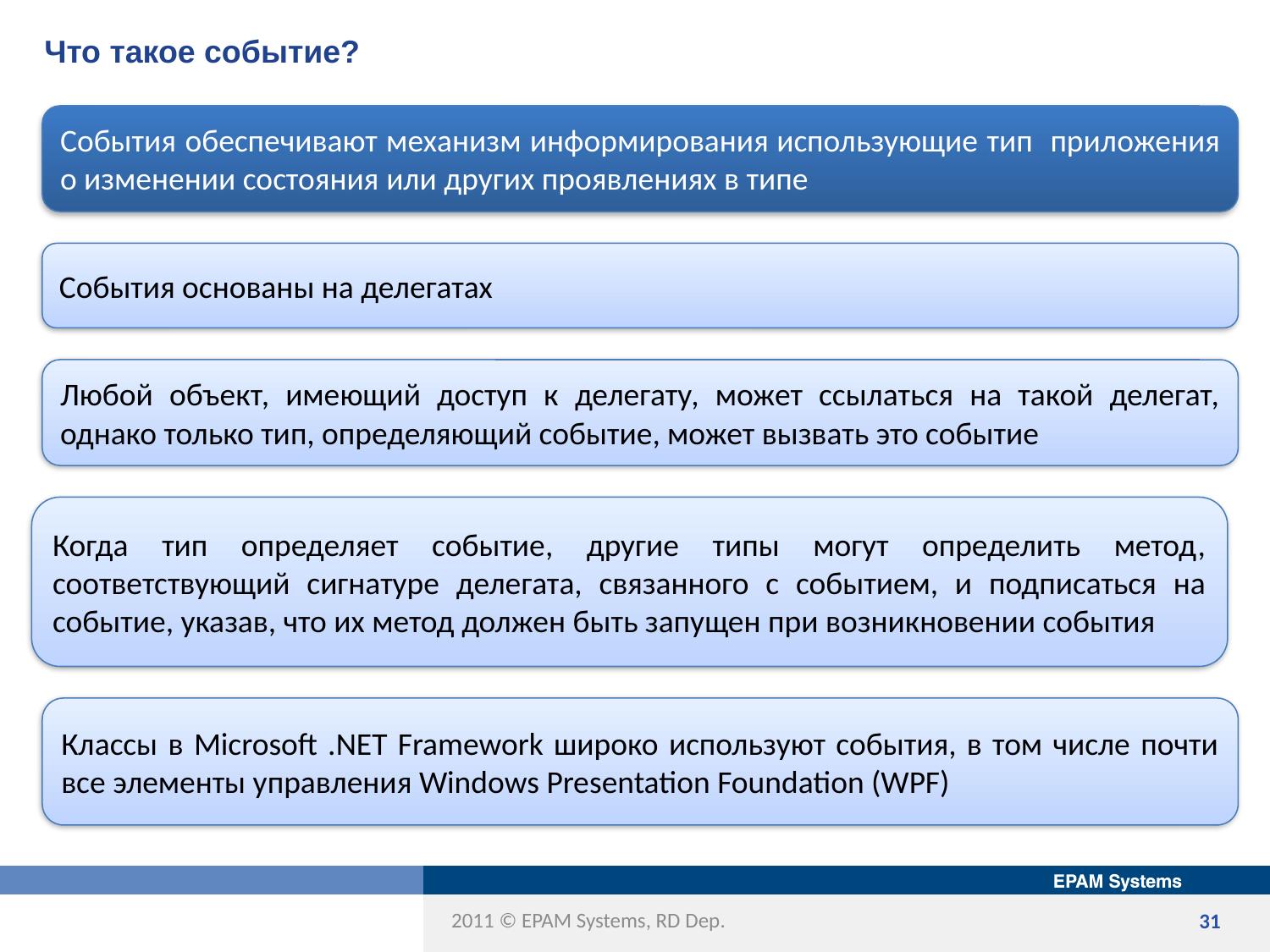

# Что такое событие?

События обеспечивают механизм информирования использующие тип  приложения о изменении состояния или других проявлениях в типе
События основаны на делегатах
Любой объект, имеющий доступ к делегату, может ссылаться на такой делегат, однако только тип, определяющий событие, может вызвать это событие
Когда тип определяет событие, другие типы могут определить метод, соответствующий сигнатуре делегата, связанного с событием, и подписаться на событие, указав, что их метод должен быть запущен при возникновении события
Классы в Microsoft .NET Framework широко используют события, в том числе почти все элементы управления Windows Presentation Foundation (WPF)